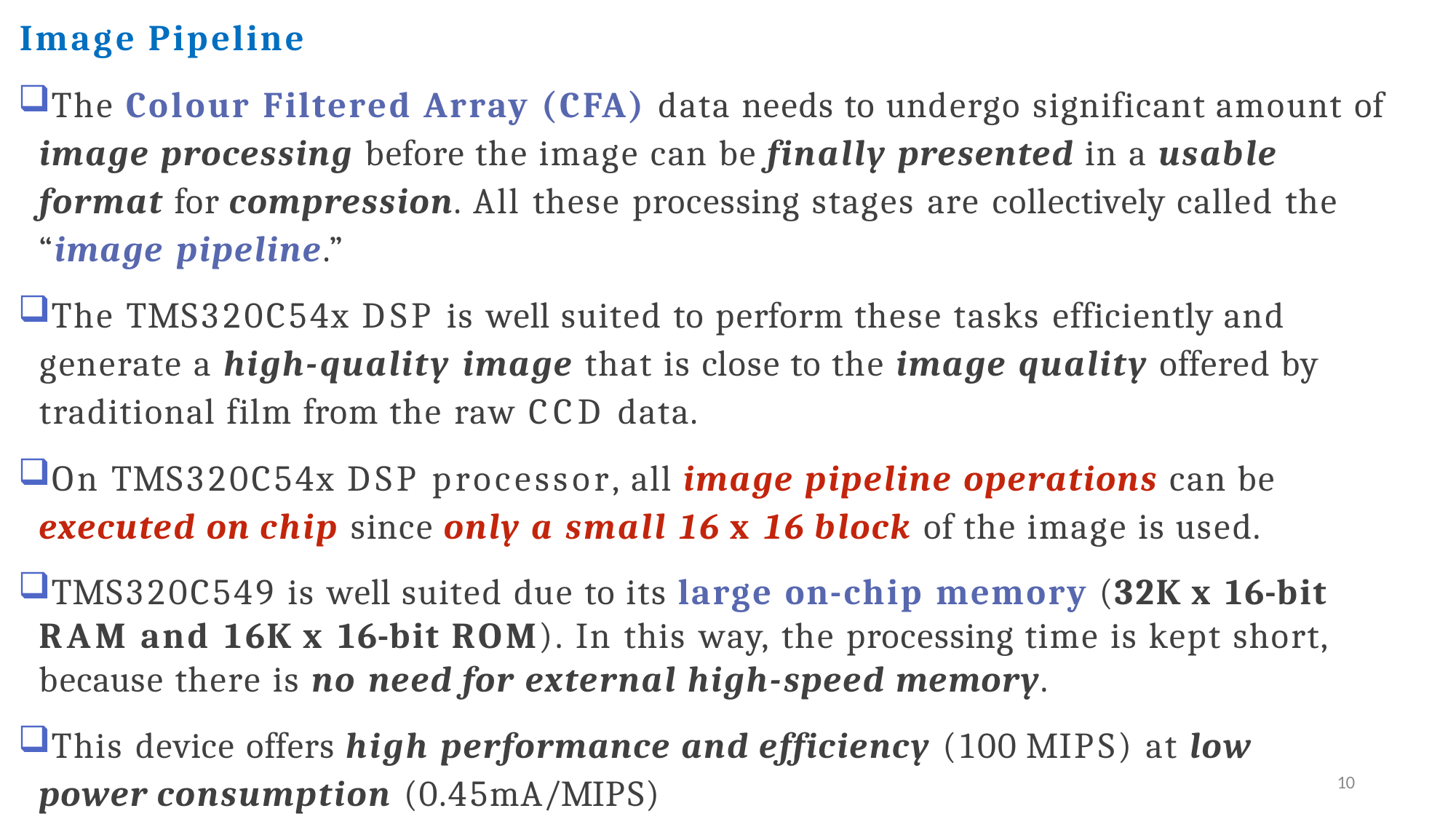

Image Pipeline
The Colour Filtered Array (CFA) data needs to undergo significant amount of image processing before the image can be finally presented in a usable format for compression. All these processing stages are collectively called the “image pipeline.”
The TMS320C54x DSP is well suited to perform these tasks efficiently and generate a high-quality image that is close to the image quality offered by traditional film from the raw CCD data.
On TMS320C54x DSP processor, all image pipeline operations can be executed on chip since only a small 16 x 16 block of the image is used.
TMS320C549 is well suited due to its large on-chip memory (32K x 16-bit RAM and 16K x 16-bit ROM). In this way, the processing time is kept short, because there is no need for external high-speed memory.
This device offers high performance and efficiency (100 MIPS) at low power consumption (0.45mA/MIPS)
10